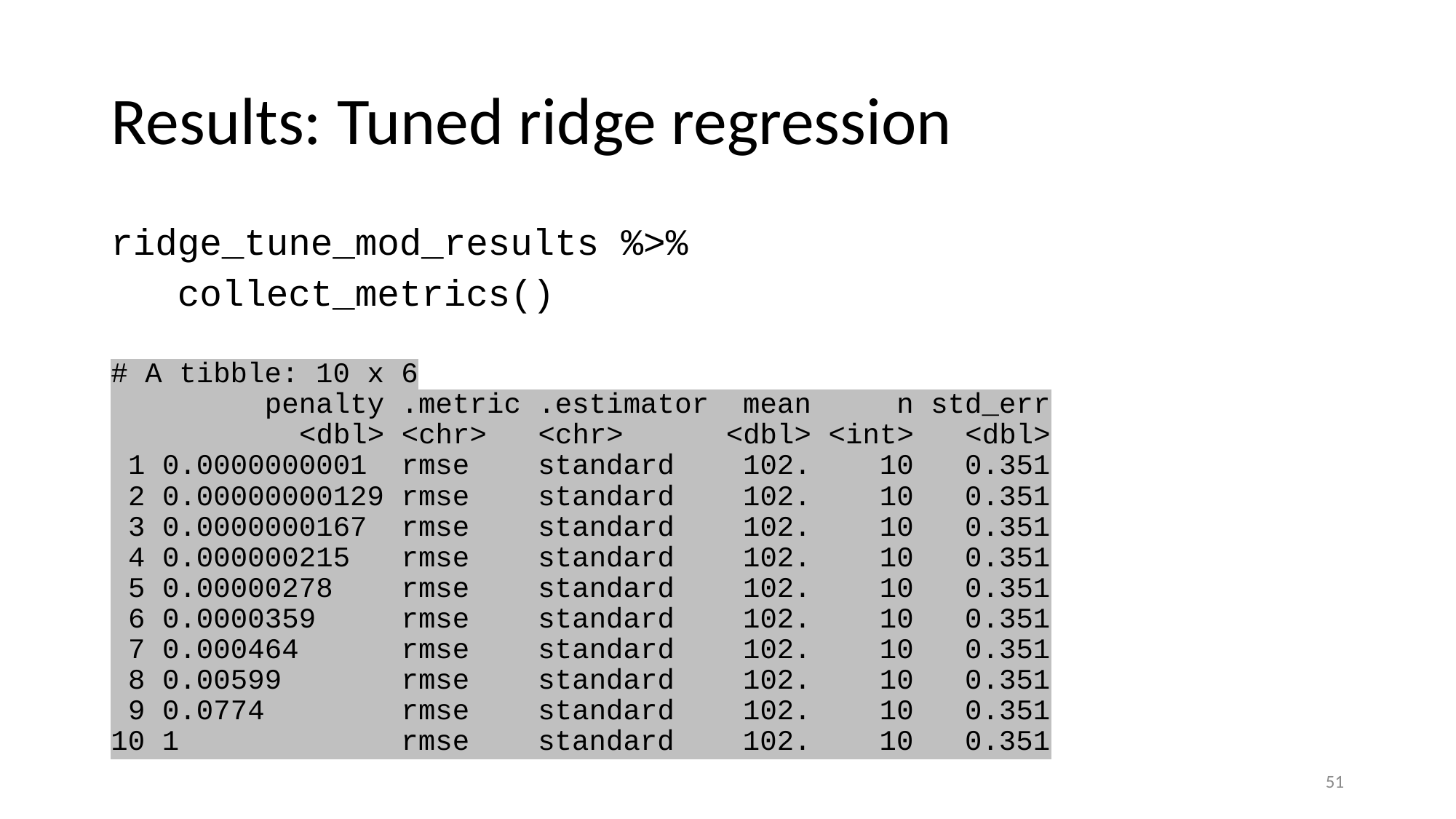

# Results: Tuned ridge regression
ridge_tune_mod_results %>%
   collect_metrics()

# A tibble: 10 x 6
         penalty .metric .estimator  mean     n std_err
           <dbl> <chr>   <chr>      <dbl> <int>   <dbl>
 1 0.0000000001  rmse    standard    102.    10   0.351
 2 0.00000000129 rmse    standard    102.    10   0.351
 3 0.0000000167  rmse    standard    102.    10   0.351
 4 0.000000215   rmse    standard    102.    10   0.351
 5 0.00000278    rmse    standard    102.    10   0.351
 6 0.0000359     rmse    standard    102.    10   0.351
 7 0.000464      rmse    standard    102.    10   0.351
 8 0.00599       rmse    standard    102.    10   0.351
 9 0.0774        rmse    standard    102.    10   0.351
10 1             rmse    standard    102.    10   0.351

51